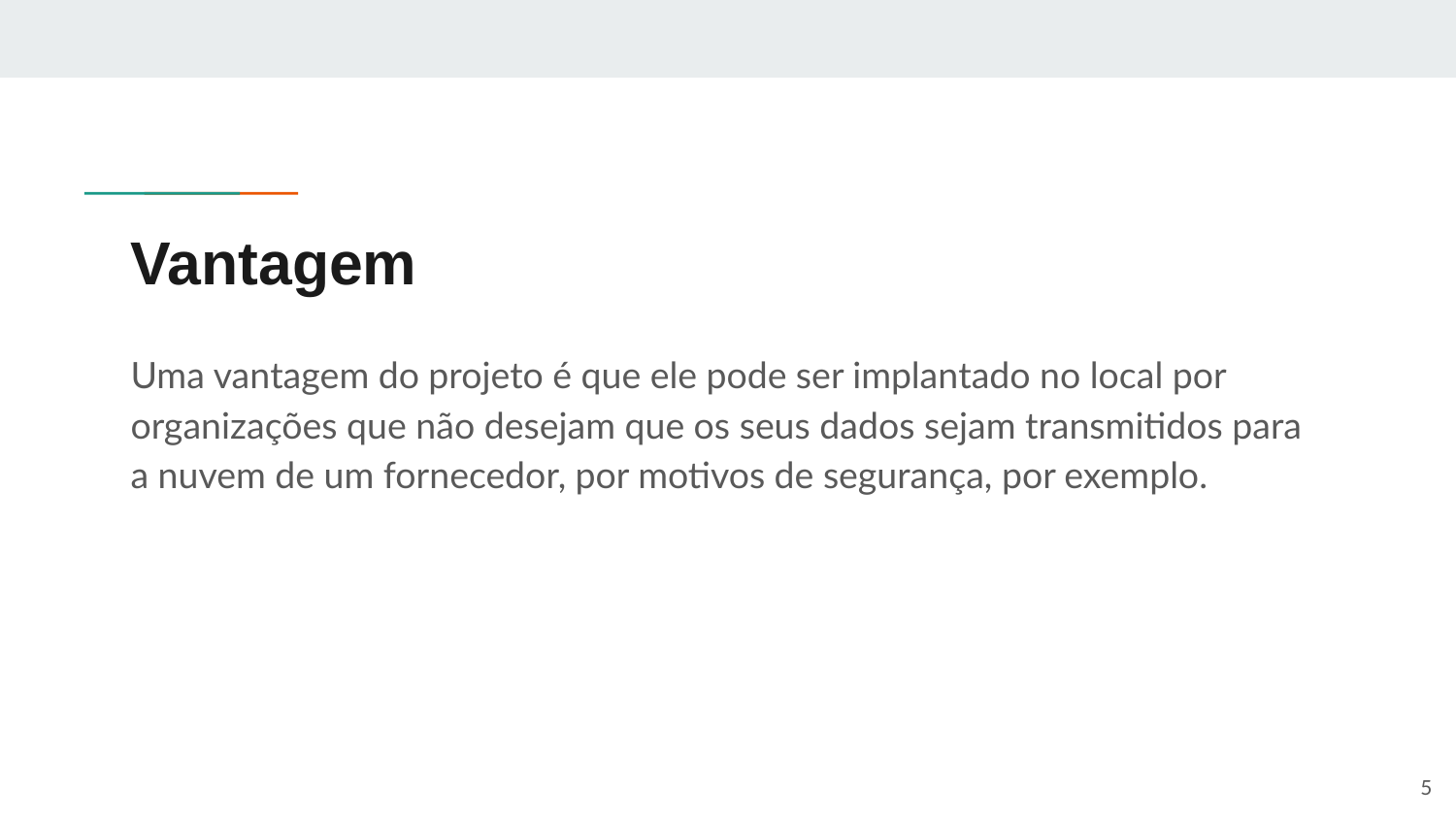

# Vantagem
Uma vantagem do projeto é que ele pode ser implantado no local por organizações que não desejam que os seus dados sejam transmitidos para a nuvem de um fornecedor, por motivos de segurança, por exemplo.
5